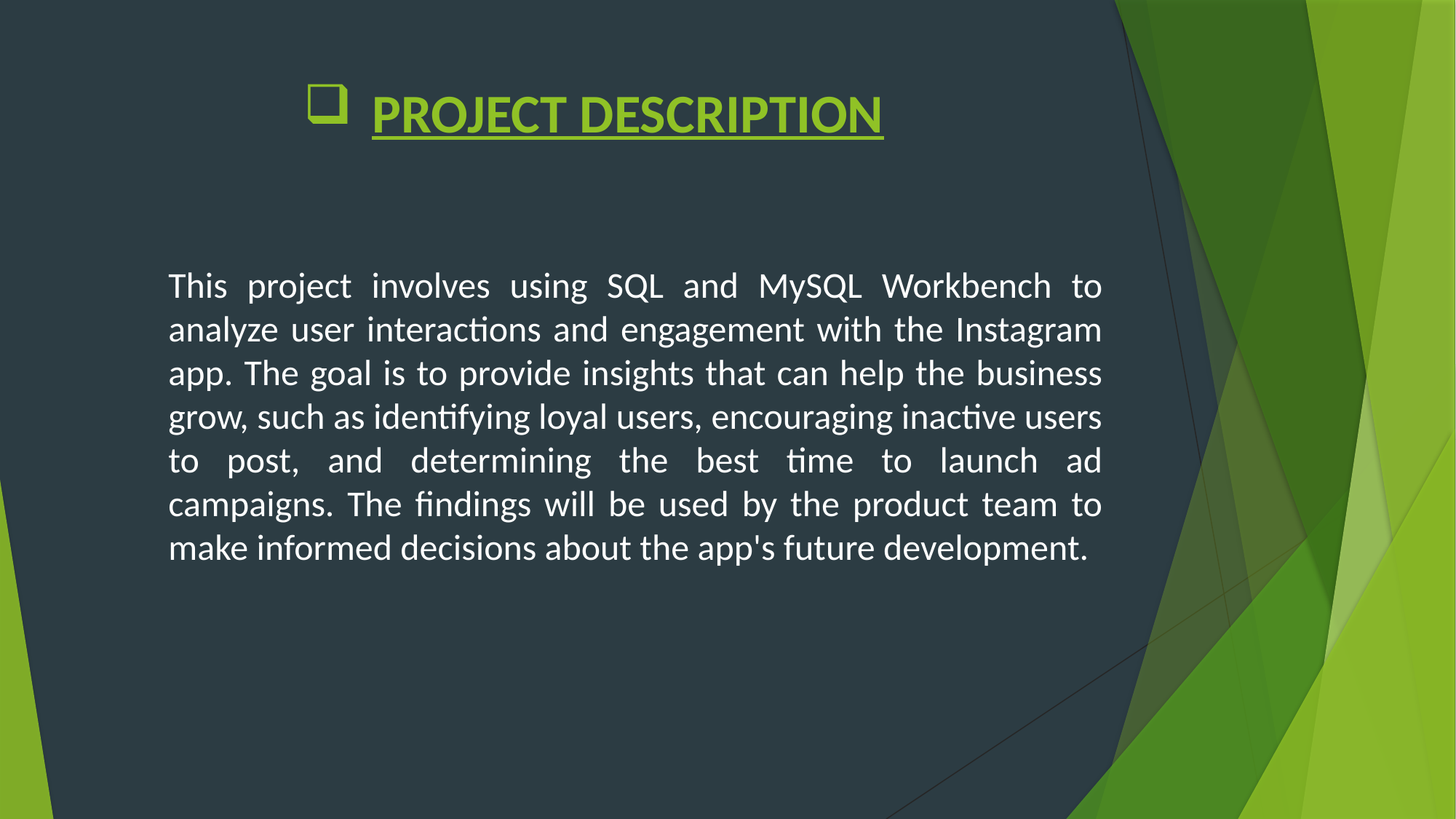

# PROJECT DESCRIPTION
This project involves using SQL and MySQL Workbench to analyze user interactions and engagement with the Instagram app. The goal is to provide insights that can help the business grow, such as identifying loyal users, encouraging inactive users to post, and determining the best time to launch ad campaigns. The findings will be used by the product team to make informed decisions about the app's future development.